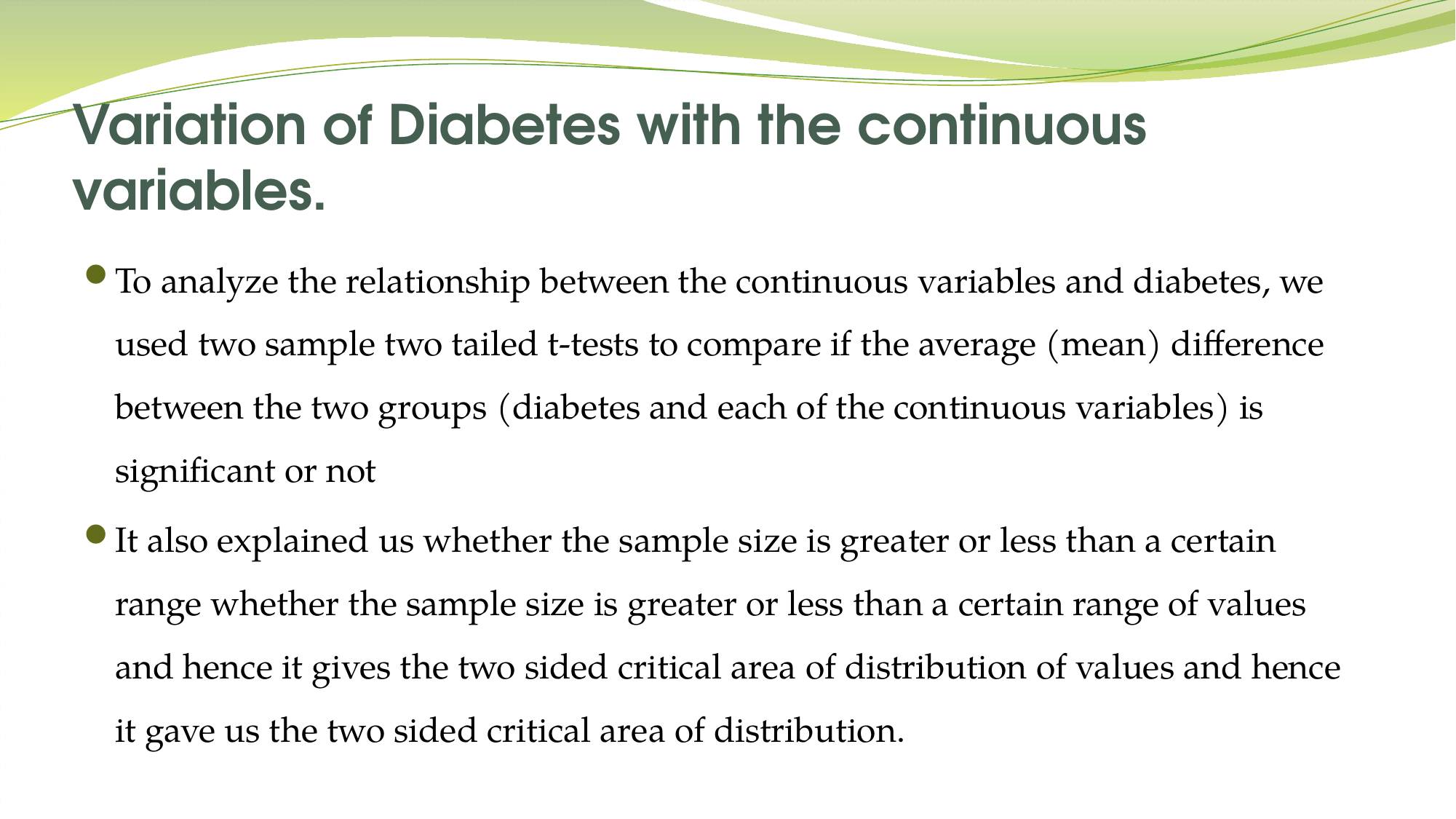

# Variation of Diabetes with the continuous variables.
To analyze the relationship between the continuous variables and diabetes, we used two sample two tailed t-tests to compare if the average (mean) difference between the two groups (diabetes and each of the continuous variables) is significant or not
It also explained us whether the sample size is greater or less than a certain range whether the sample size is greater or less than a certain range of values and hence it gives the two sided critical area of distribution of values and hence it gave us the two sided critical area of distribution.